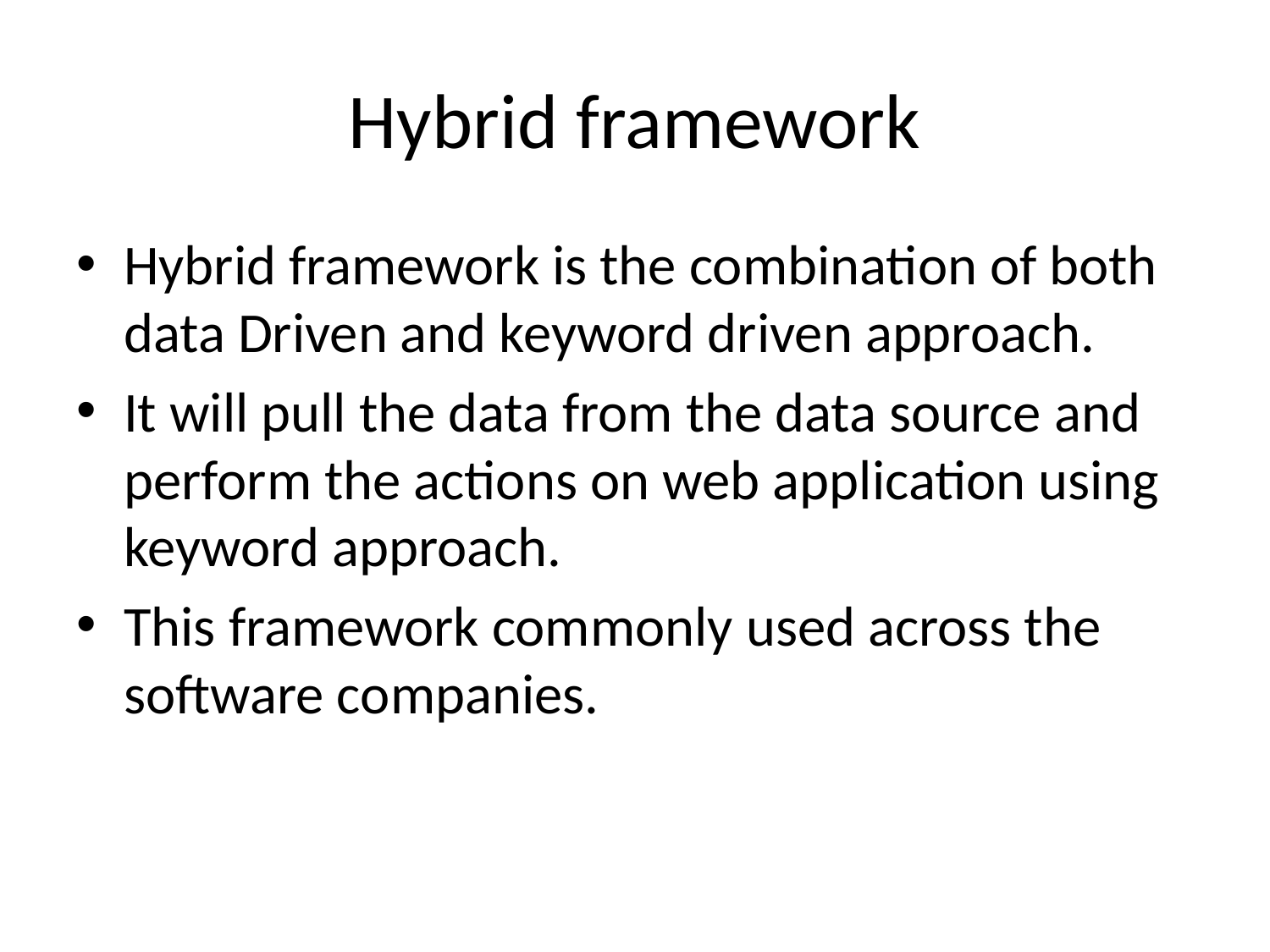

# Hybrid framework
Hybrid framework is the combination of both data Driven and keyword driven approach.
It will pull the data from the data source and perform the actions on web application using keyword approach.
This framework commonly used across the software companies.